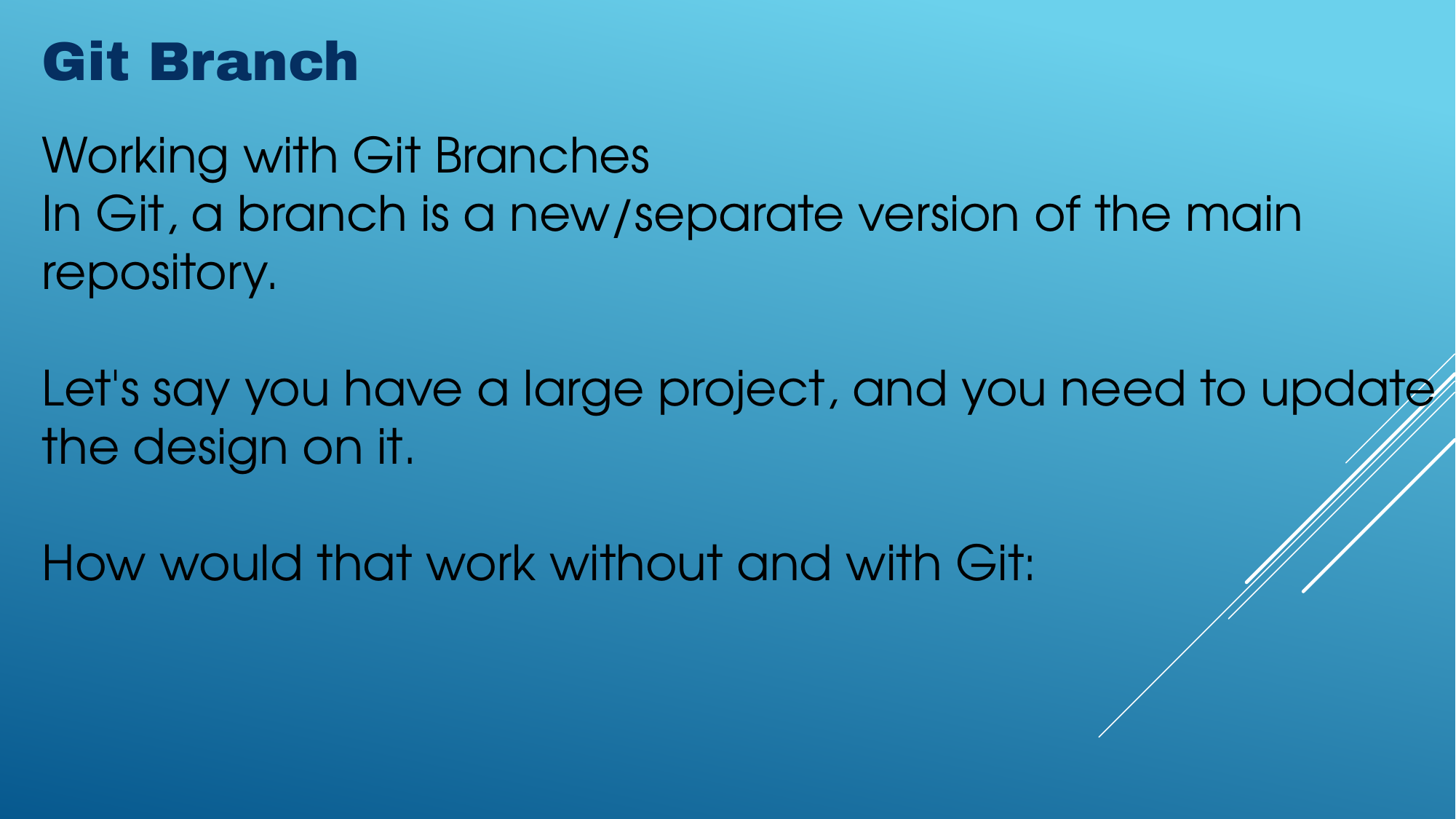

Git Branch

Working with Git Branches
In Git, a branch is a new/separate version of the main repository.

Let's say you have a large project, and you need to update the design on it.

How would that work without and with Git: